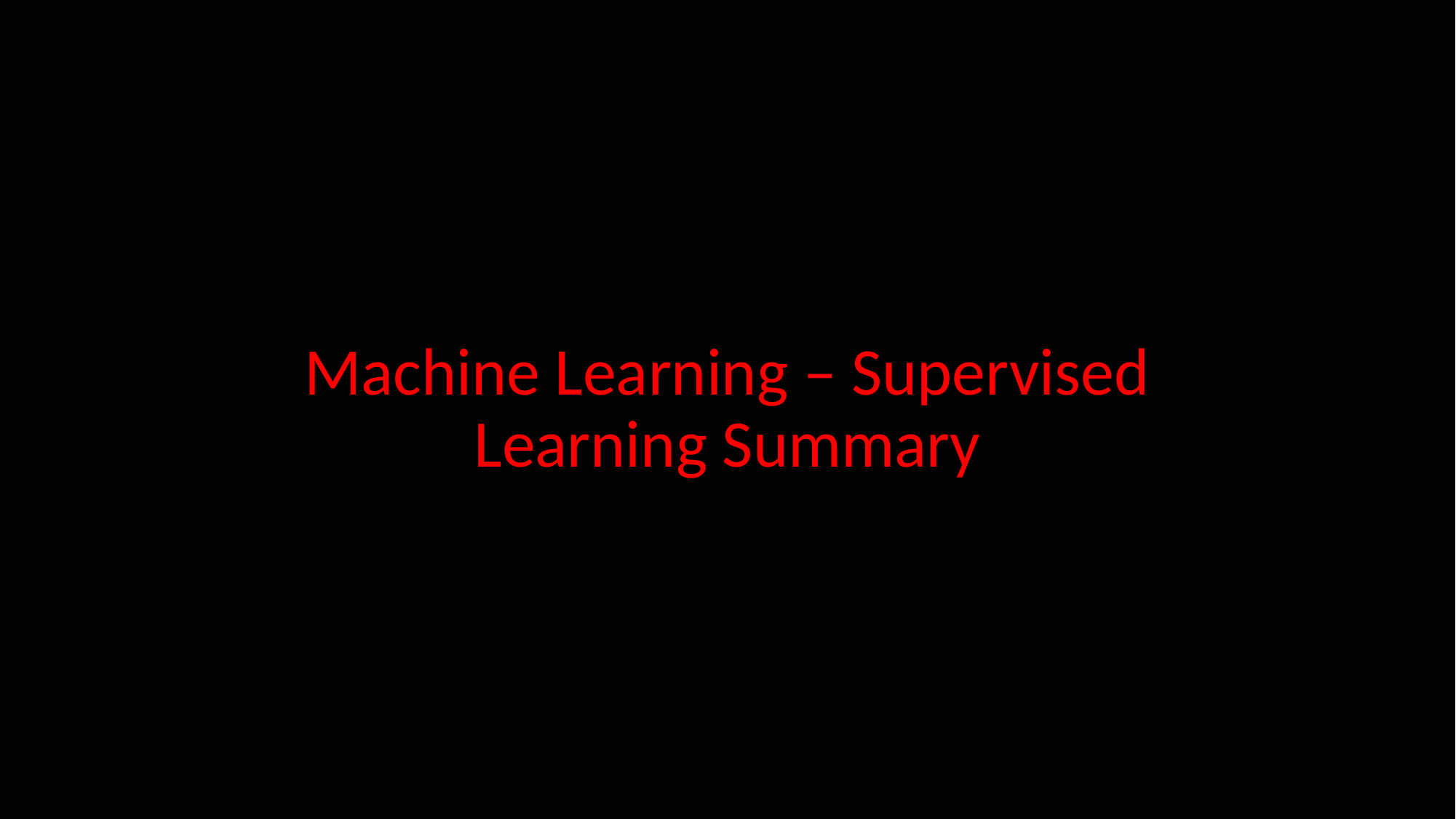

# Machine Learning – Supervised Learning Summary